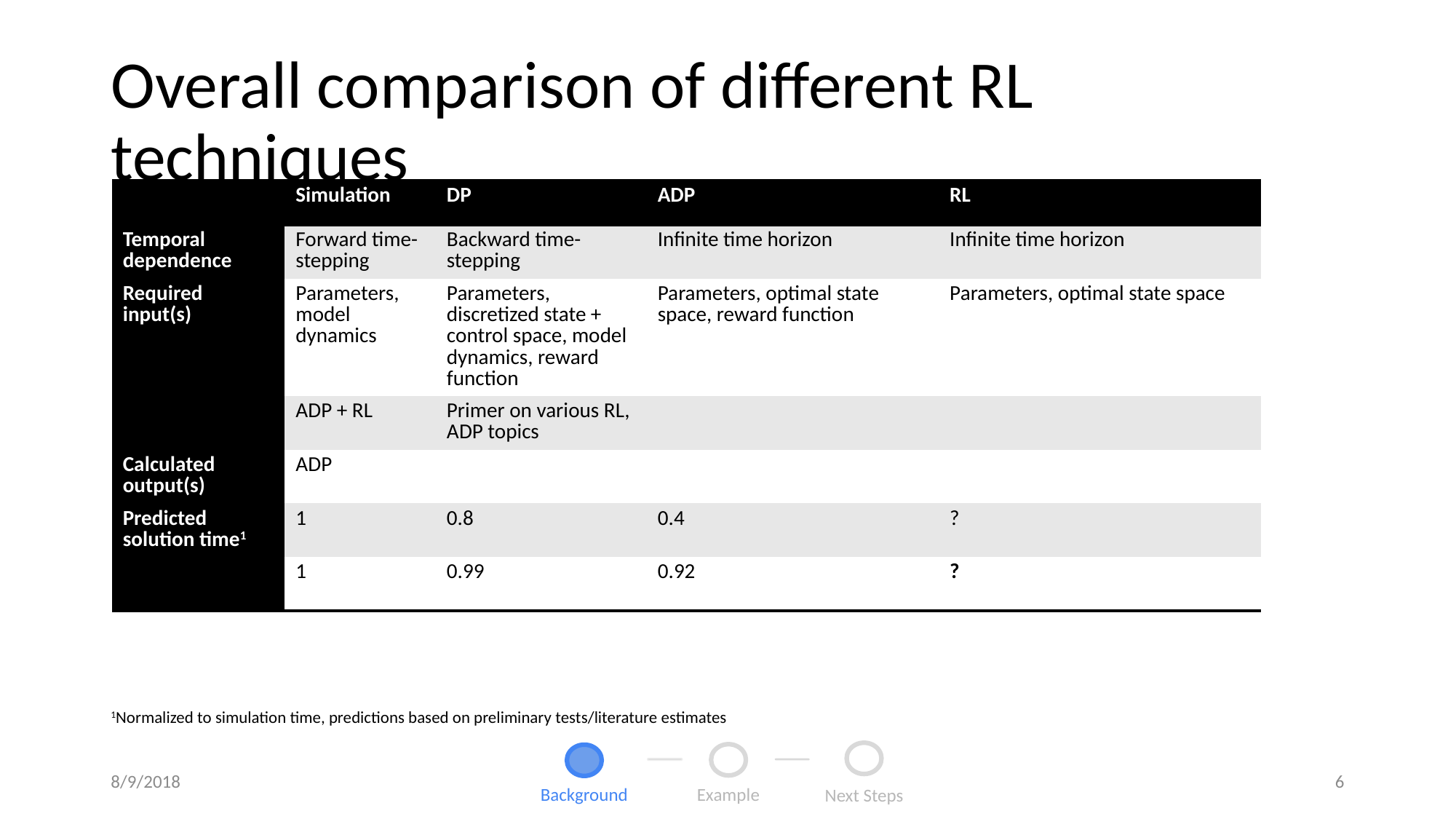

# Overall comparison of different RL techniques
|  | Simulation | DP | ADP | RL |
| --- | --- | --- | --- | --- |
| Temporal dependence | Forward time-stepping | Backward time-stepping | Infinite time horizon | Infinite time horizon |
| Required input(s) | Parameters, model dynamics | Parameters, discretized state + control space, model dynamics, reward function | Parameters, optimal state space, reward function | Parameters, optimal state space |
|  | ADP + RL | Primer on various RL, ADP topics |  |  |
| Calculated output(s) | ADP |  |  |  |
| Predicted solution time1 | 1 | 0.8 | 0.4 | ? |
| Predicted accuracy | 1 | 0.99 | 0.92 | ? |
1Normalized to simulation time, predictions based on preliminary tests/literature estimates

Next Steps

Example

Background

8/9/2018
6